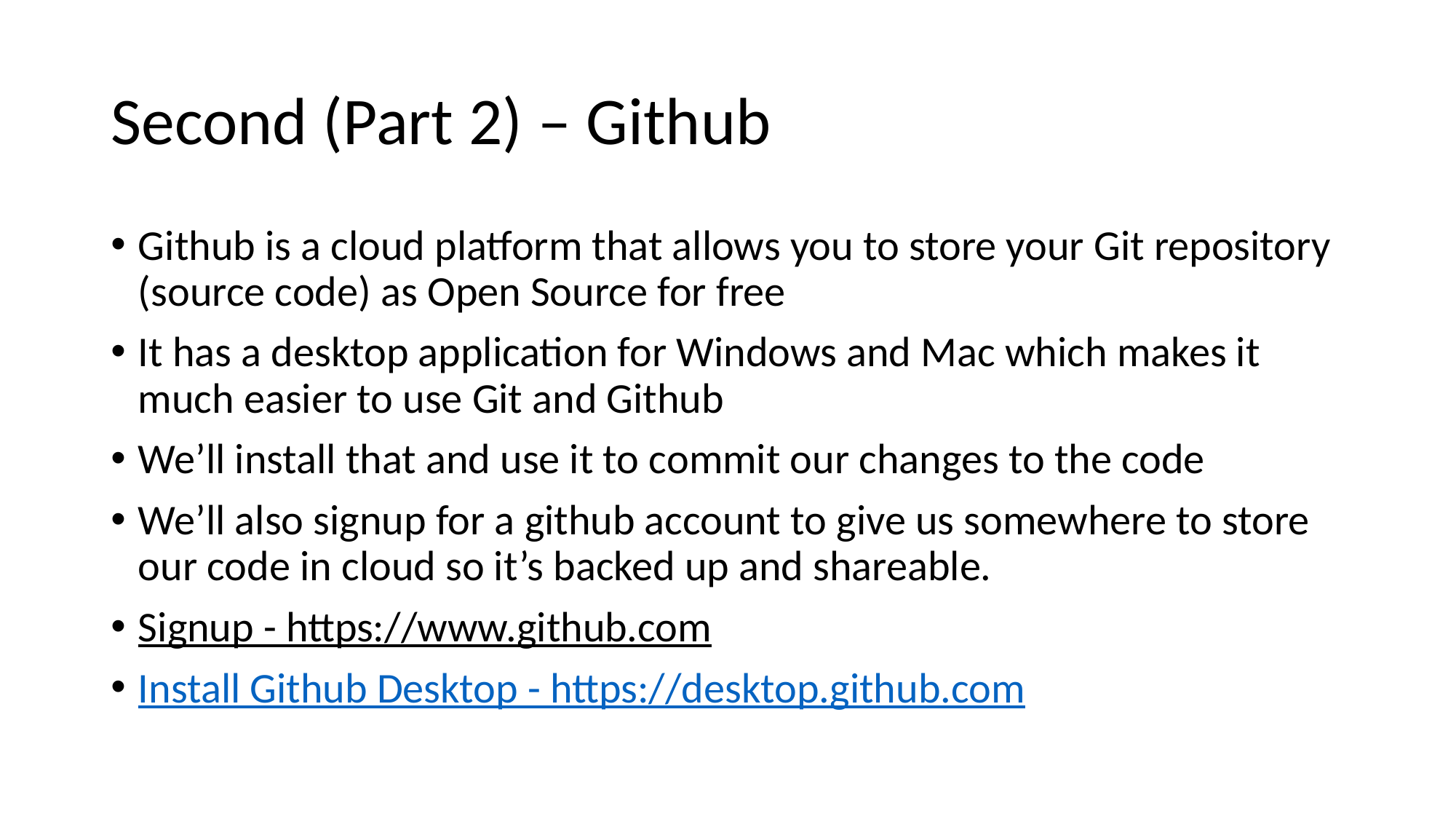

# Second (Part 2) – Github
Github is a cloud platform that allows you to store your Git repository (source code) as Open Source for free
It has a desktop application for Windows and Mac which makes it much easier to use Git and Github
We’ll install that and use it to commit our changes to the code
We’ll also signup for a github account to give us somewhere to store our code in cloud so it’s backed up and shareable.
Signup - https://www.github.com
Install Github Desktop - https://desktop.github.com